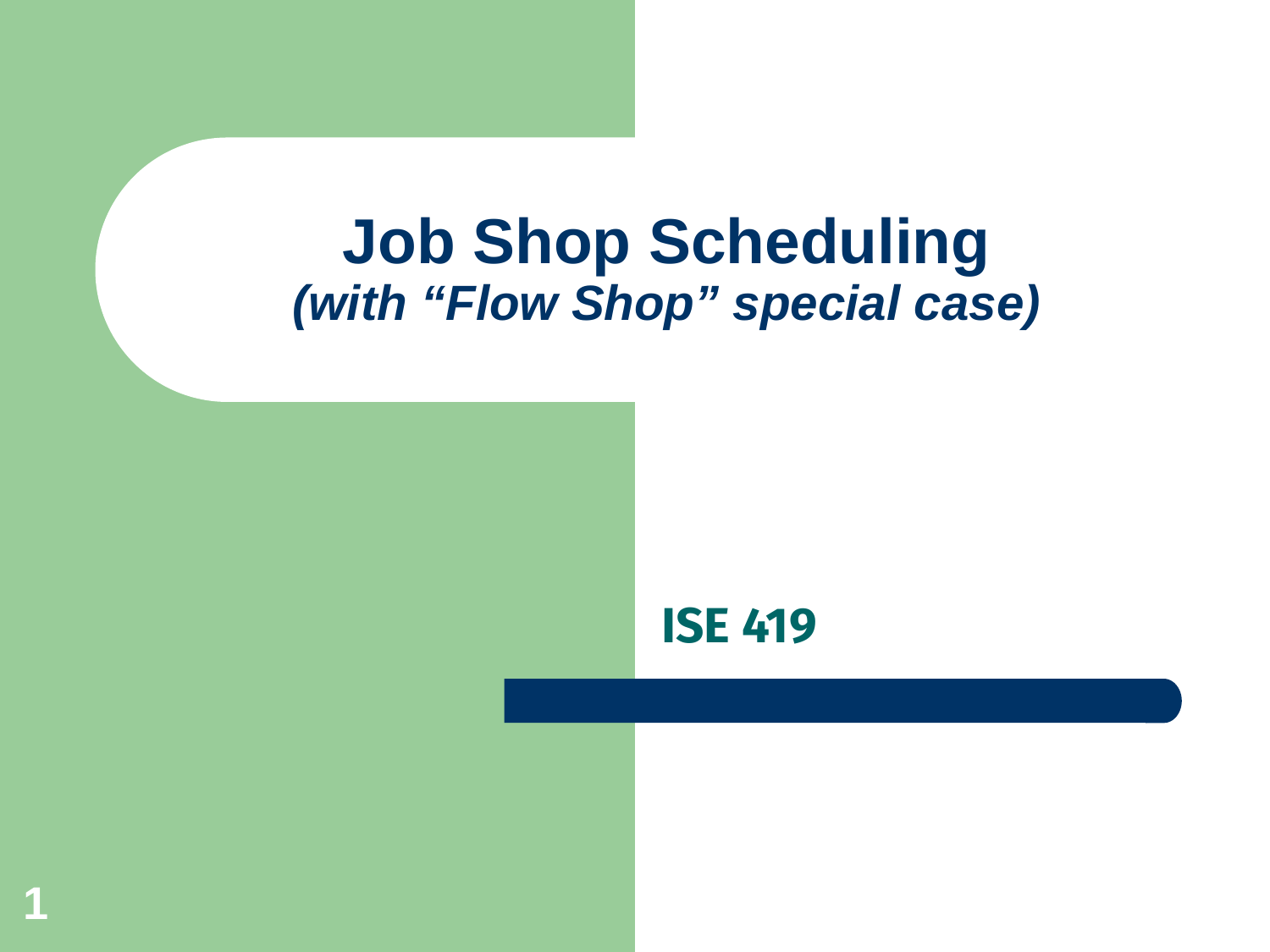

# Job Shop Scheduling (with “Flow Shop” special case)
ISE 419
1